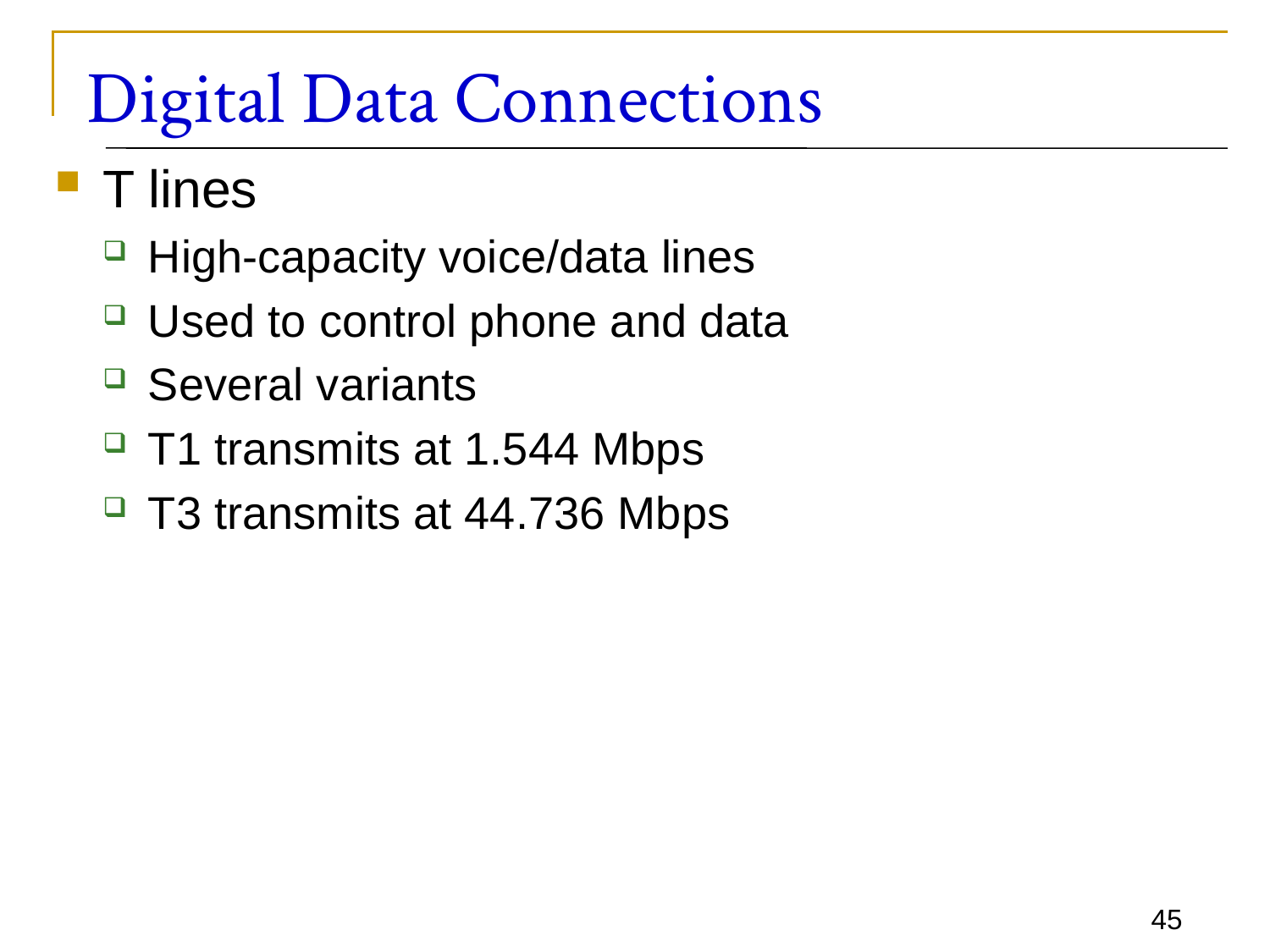

# Digital Data Connections
T lines
High-capacity voice/data lines
Used to control phone and data
Several variants
T1 transmits at 1.544 Mbps
T3 transmits at 44.736 Mbps